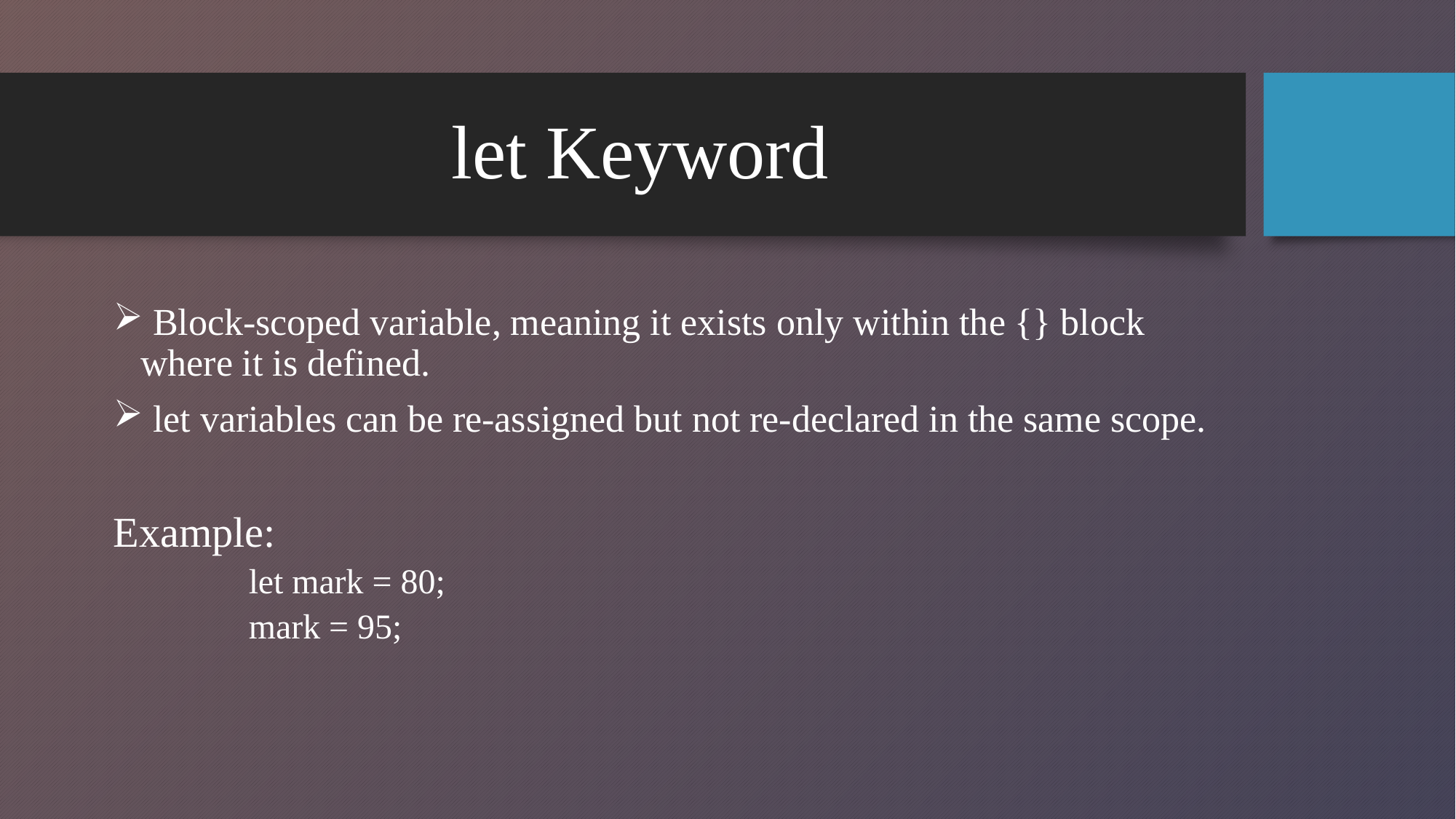

# let Keyword
 Block-scoped variable, meaning it exists only within the {} block where it is defined.
 let variables can be re-assigned but not re-declared in the same scope.

Example:
   let mark = 80;
   mark = 95;